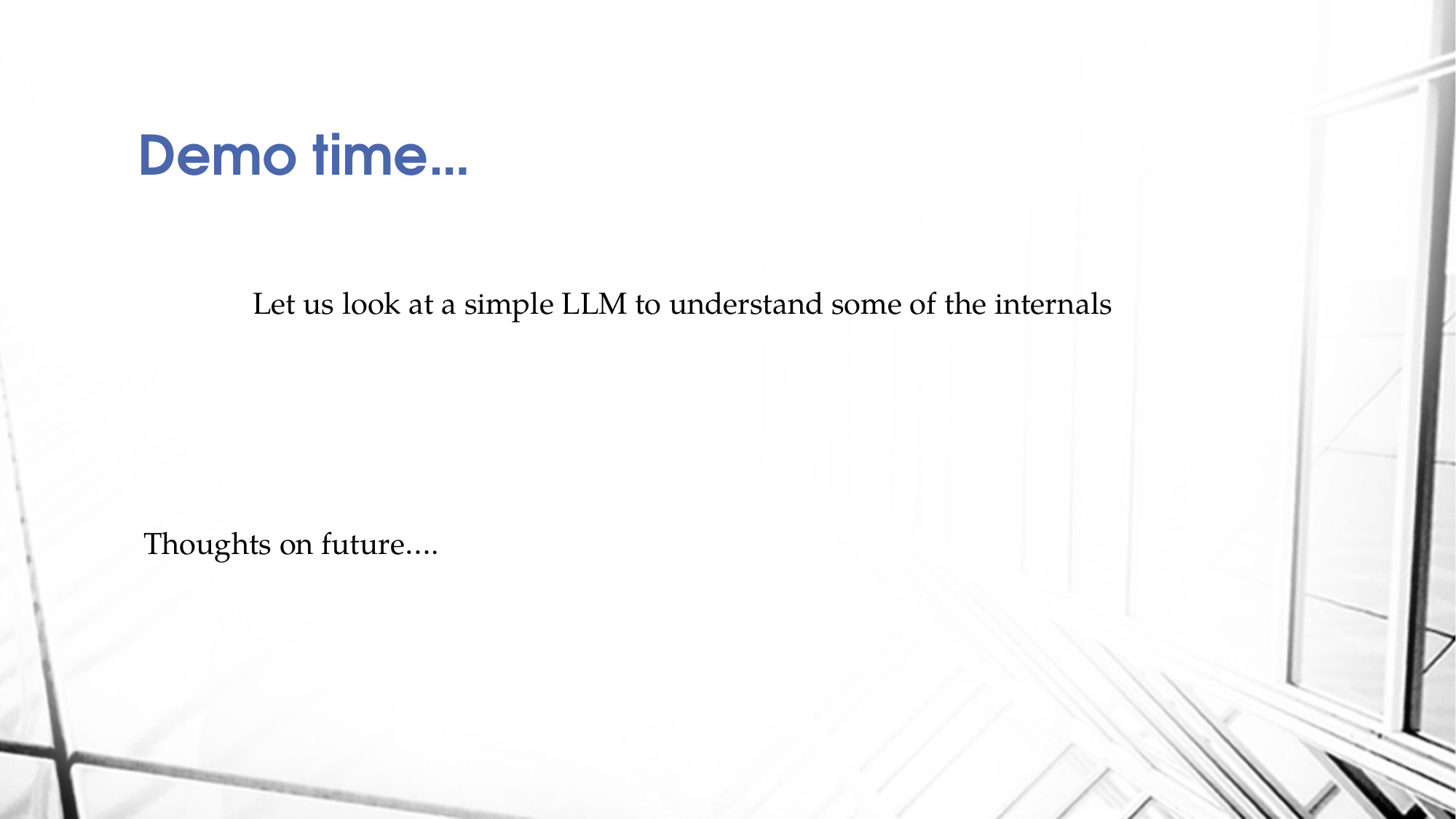

# Demo time…

	Let us look at a simple LLM to understand some of the internals

Thoughts on future….